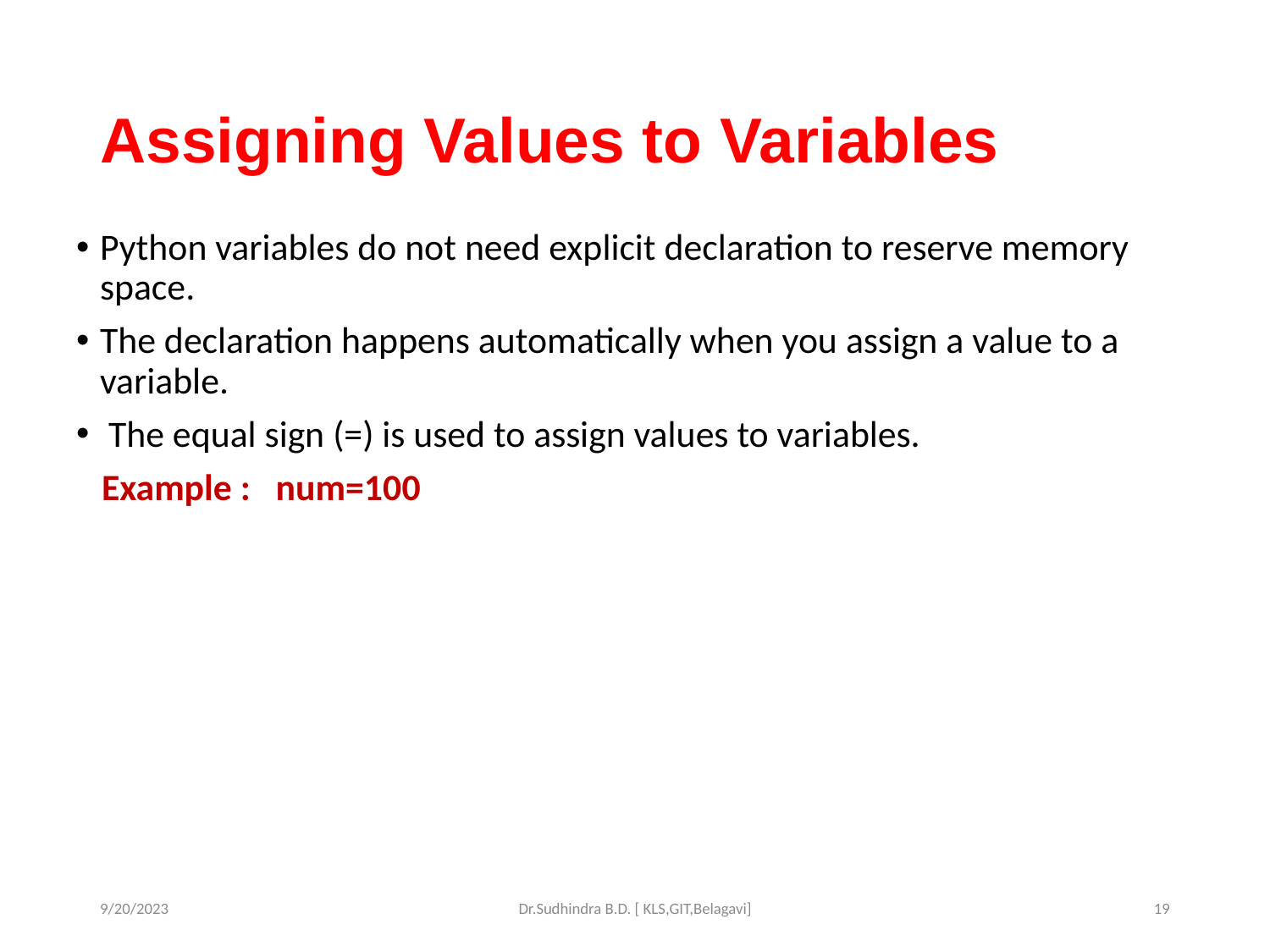

# Assigning Values to Variables
Python variables do not need explicit declaration to reserve memory space.
The declaration happens automatically when you assign a value to a variable.
 The equal sign (=) is used to assign values to variables.
   Example :   num=100
9/20/2023
Dr.Sudhindra B.D. [ KLS,GIT,Belagavi]
19